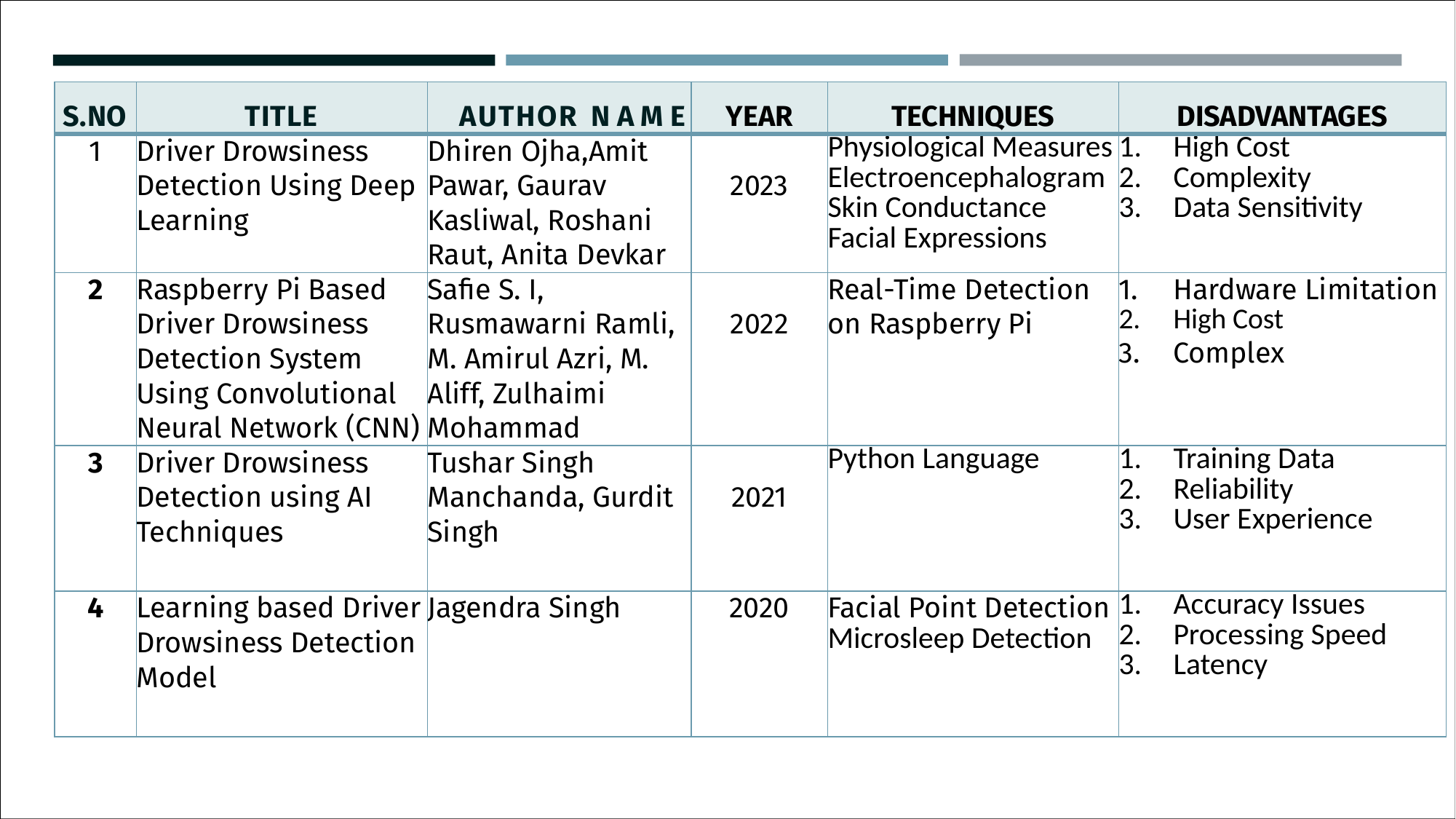

| S.NO | TITLE | AUTHOR N A M E | YEAR | TECHNIQUES | DISADVANTAGES |
| --- | --- | --- | --- | --- | --- |
| 1 | Driver Drowsiness Detection Using Deep Learning | Dhiren Ojha,Amit Pawar, Gaurav Kasliwal, Roshani Raut, Anita Devkar | 2023 | Physiological Measures Electroencephalogram Skin Conductance Facial Expressions | High Cost Complexity Data Sensitivity |
| 2 | Raspberry Pi Based Driver Drowsiness Detection System Using Convolutional Neural Network (CNN) | Safie S. I, Rusmawarni Ramli, M. Amirul Azri, M. Aliff, Zulhaimi Mohammad | 2022 | Real-Time Detection on Raspberry Pi | Hardware Limitation High Cost Complex |
| 3 | Driver Drowsiness Detection using AI Techniques | Tushar Singh Manchanda, Gurdit Singh | 2021 | Python Language | Training Data Reliability User Experience |
| 4 | Learning based Driver Drowsiness Detection Model | Jagendra Singh | 2020 | Facial Point Detection Microsleep Detection | Accuracy Issues Processing Speed Latency |